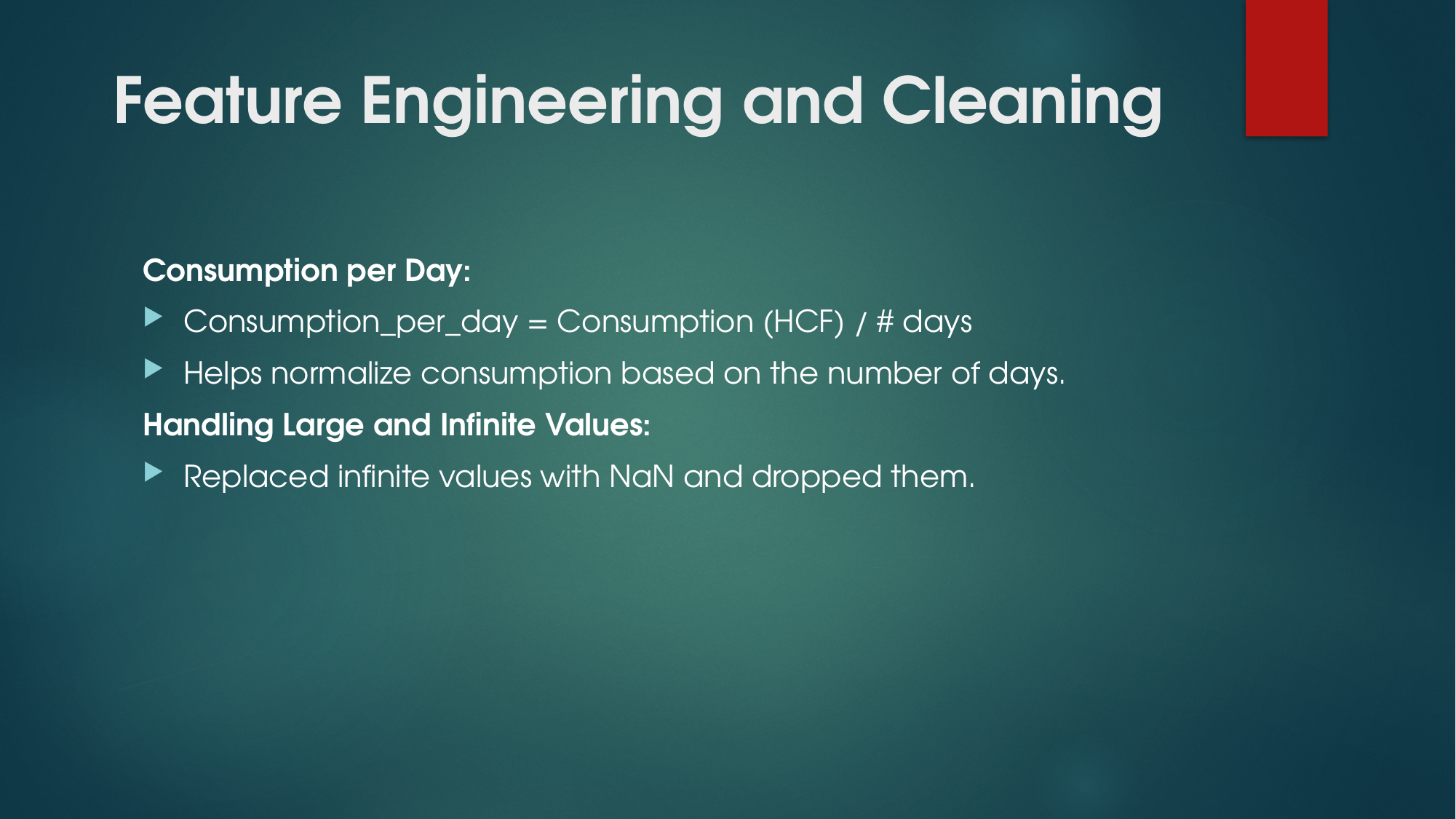

# Feature Engineering and Cleaning
Consumption per Day:
Consumption_per_day = Consumption (HCF) / # days
Helps normalize consumption based on the number of days.
Handling Large and Infinite Values:
Replaced infinite values with NaN and dropped them.